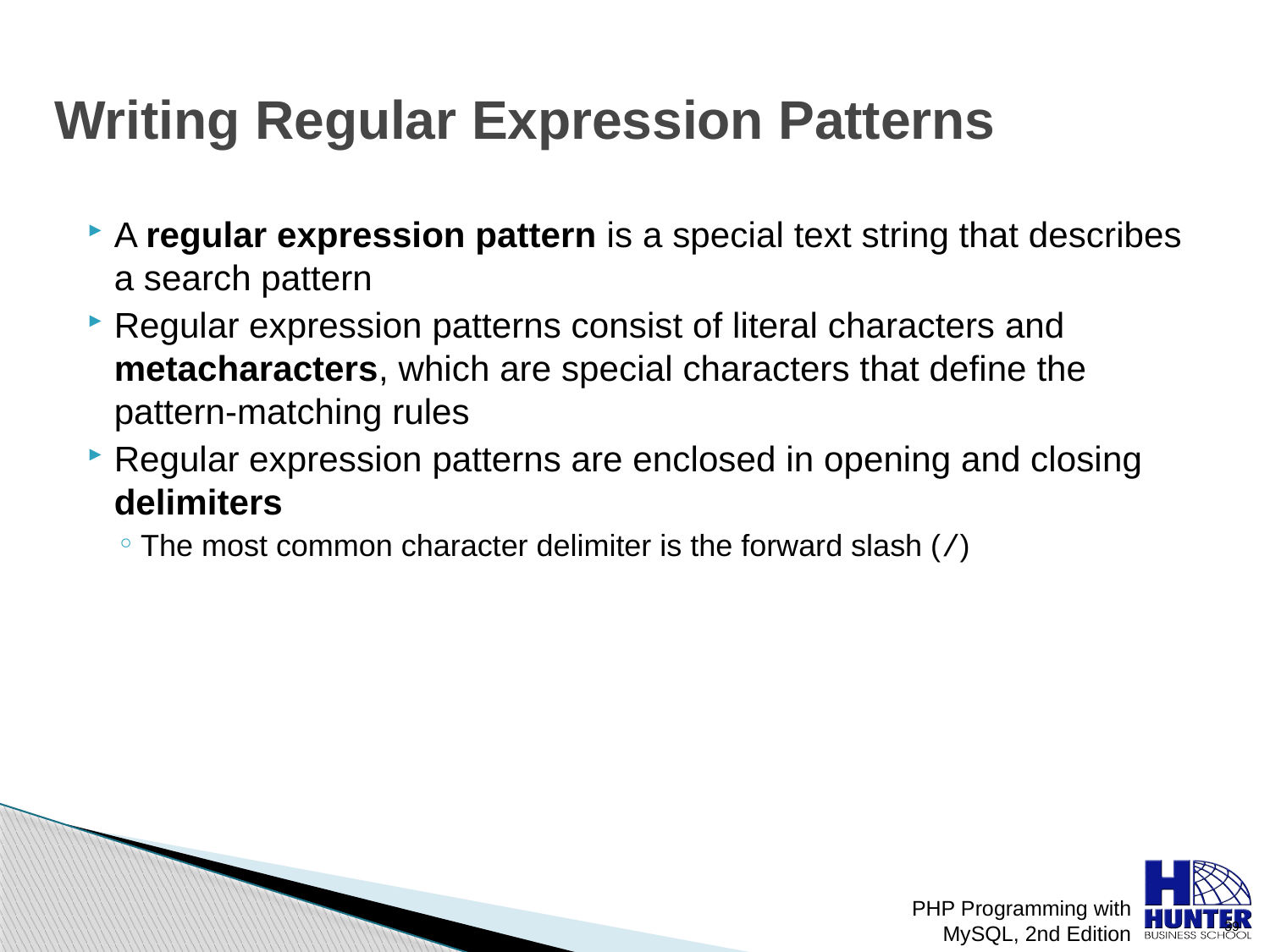

# Writing Regular Expression Patterns
A regular expression pattern is a special text string that describes a search pattern
Regular expression patterns consist of literal characters and metacharacters, which are special characters that define the pattern-matching rules
Regular expression patterns are enclosed in opening and closing delimiters
The most common character delimiter is the forward slash (/)

PHP Programming with MySQL, 2nd Edition
 39